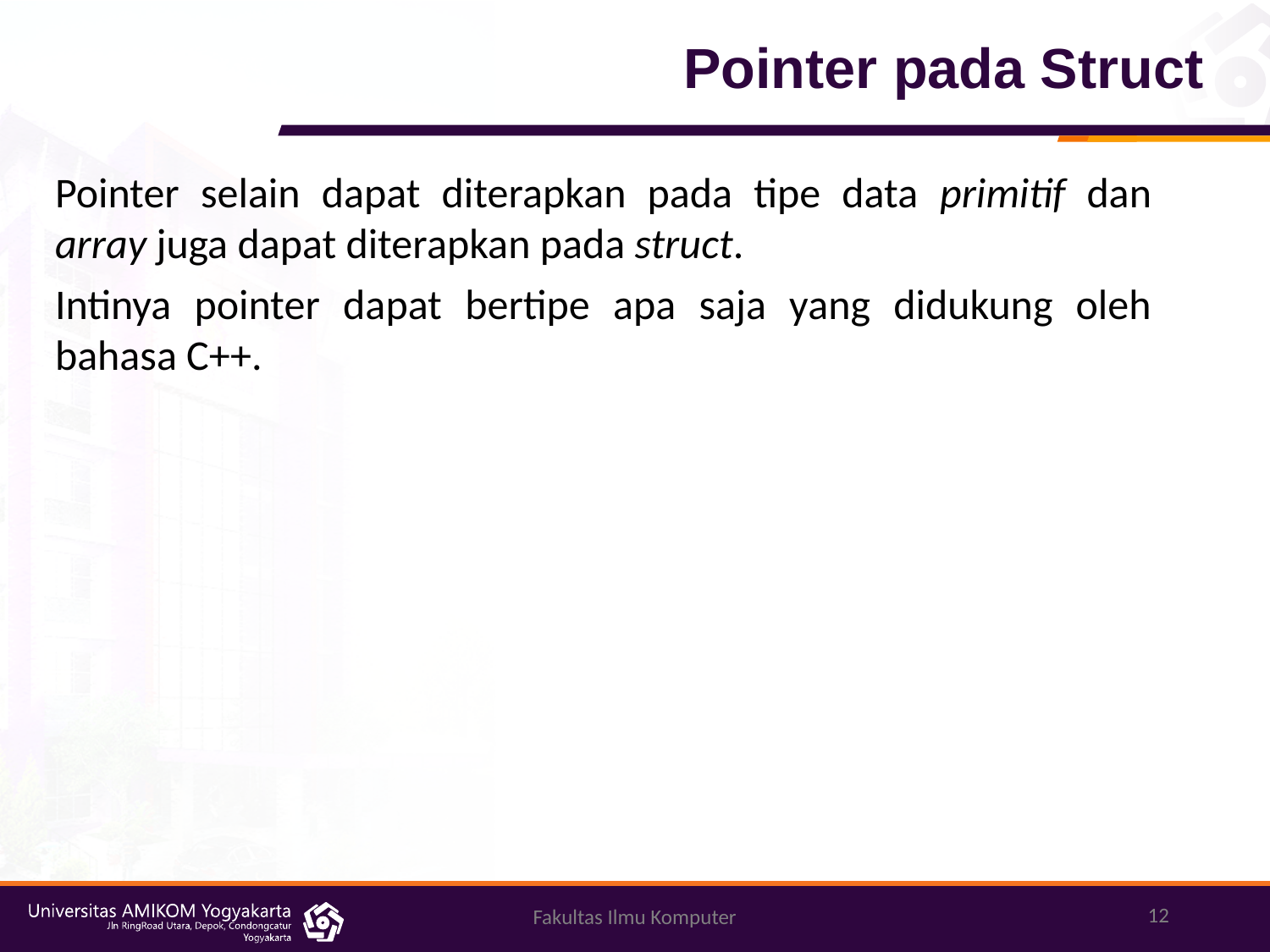

# Pointer pada Struct
Pointer selain dapat diterapkan pada tipe data primitif dan array juga dapat diterapkan pada struct.
Intinya pointer dapat bertipe apa saja yang didukung oleh bahasa C++.
12
Fakultas Ilmu Komputer